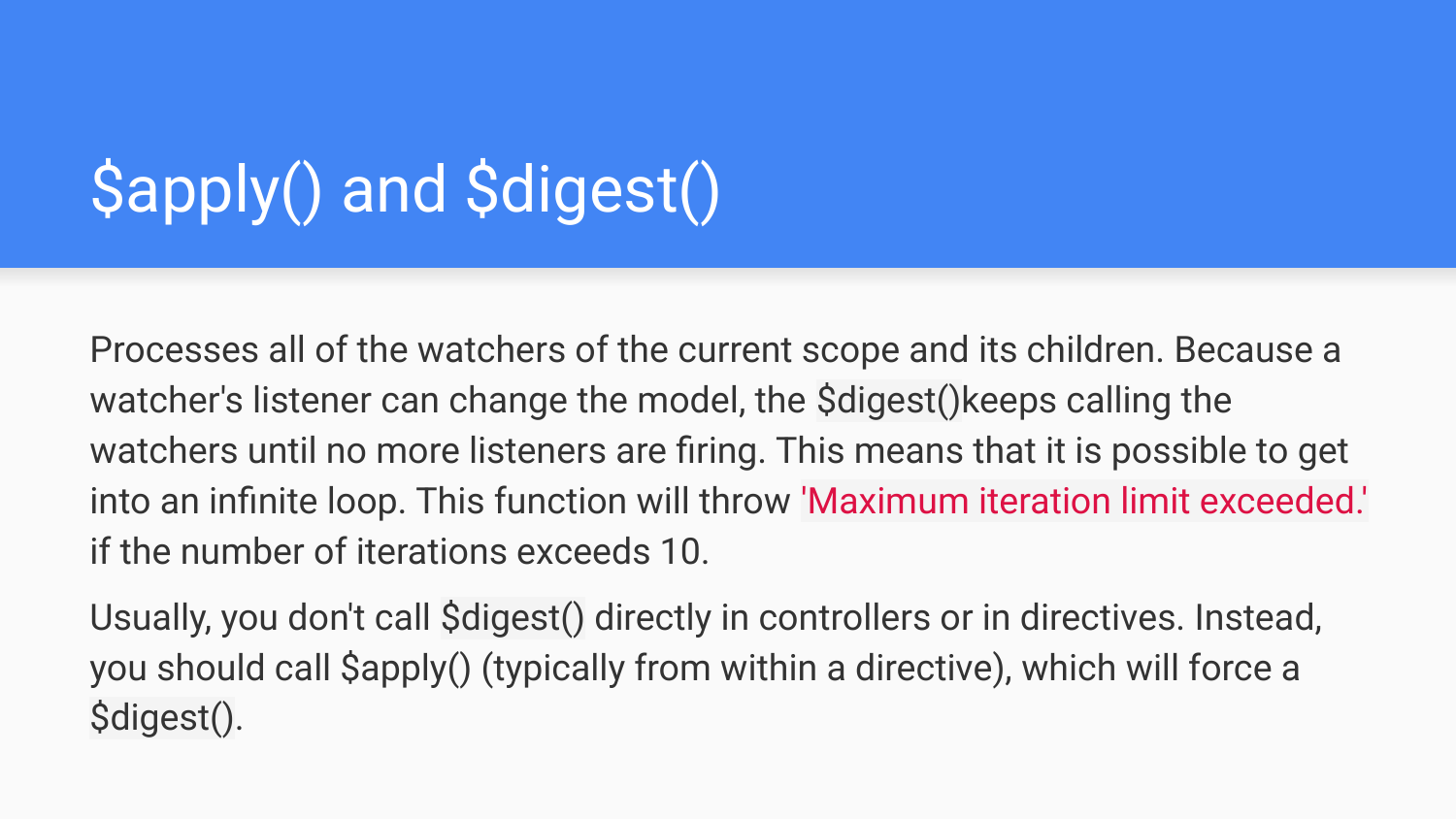

# $apply() and $digest()
Processes all of the watchers of the current scope and its children. Because a watcher's listener can change the model, the $digest()keeps calling the watchers until no more listeners are firing. This means that it is possible to get into an infinite loop. This function will throw 'Maximum iteration limit exceeded.' if the number of iterations exceeds 10.
Usually, you don't call $digest() directly in controllers or in directives. Instead, you should call $apply() (typically from within a directive), which will force a $digest().